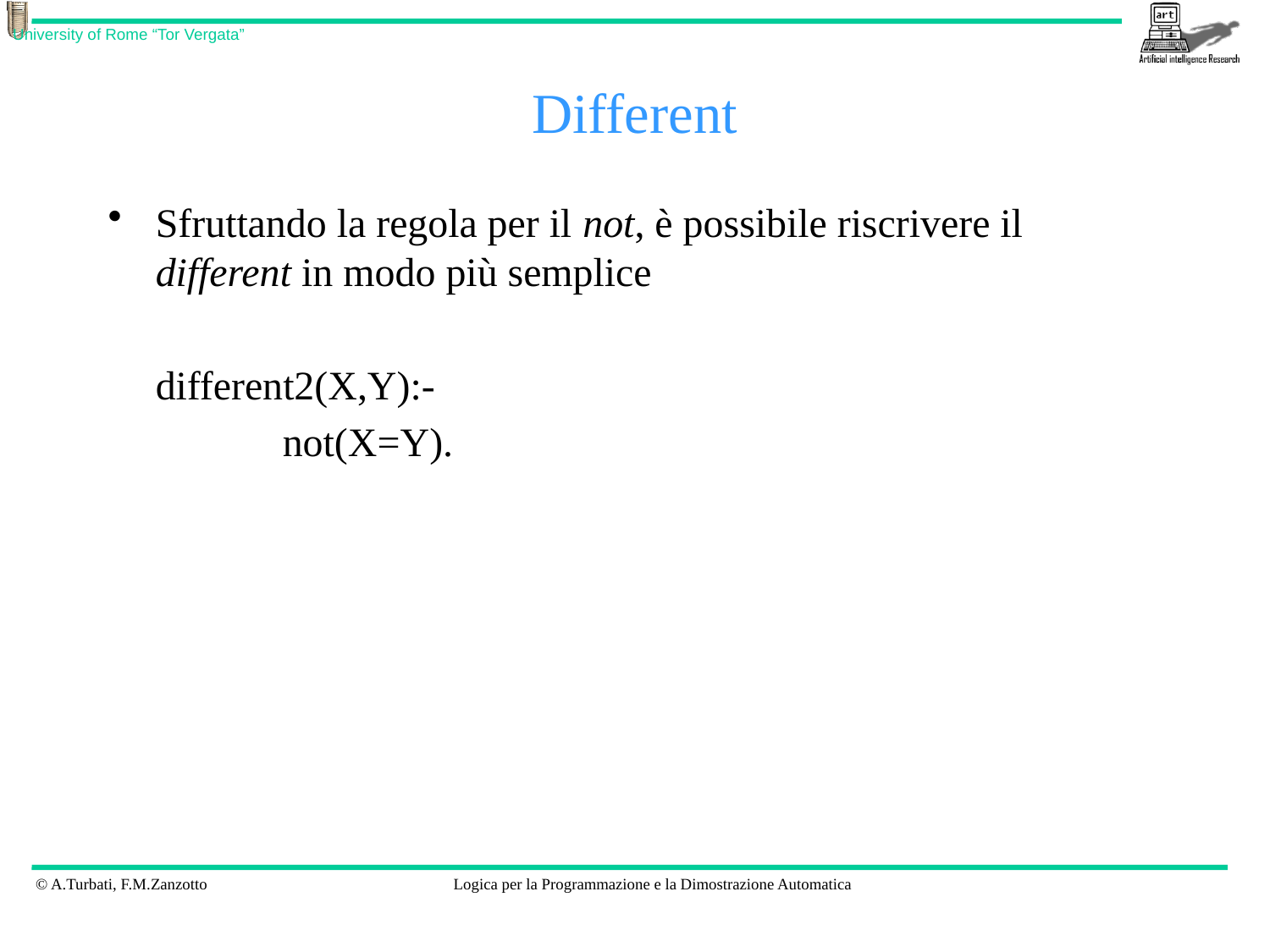

# Different
Sfruttando la regola per il not, è possibile riscrivere il different in modo più semplice

	different2(X,Y):-
		not(X=Y).